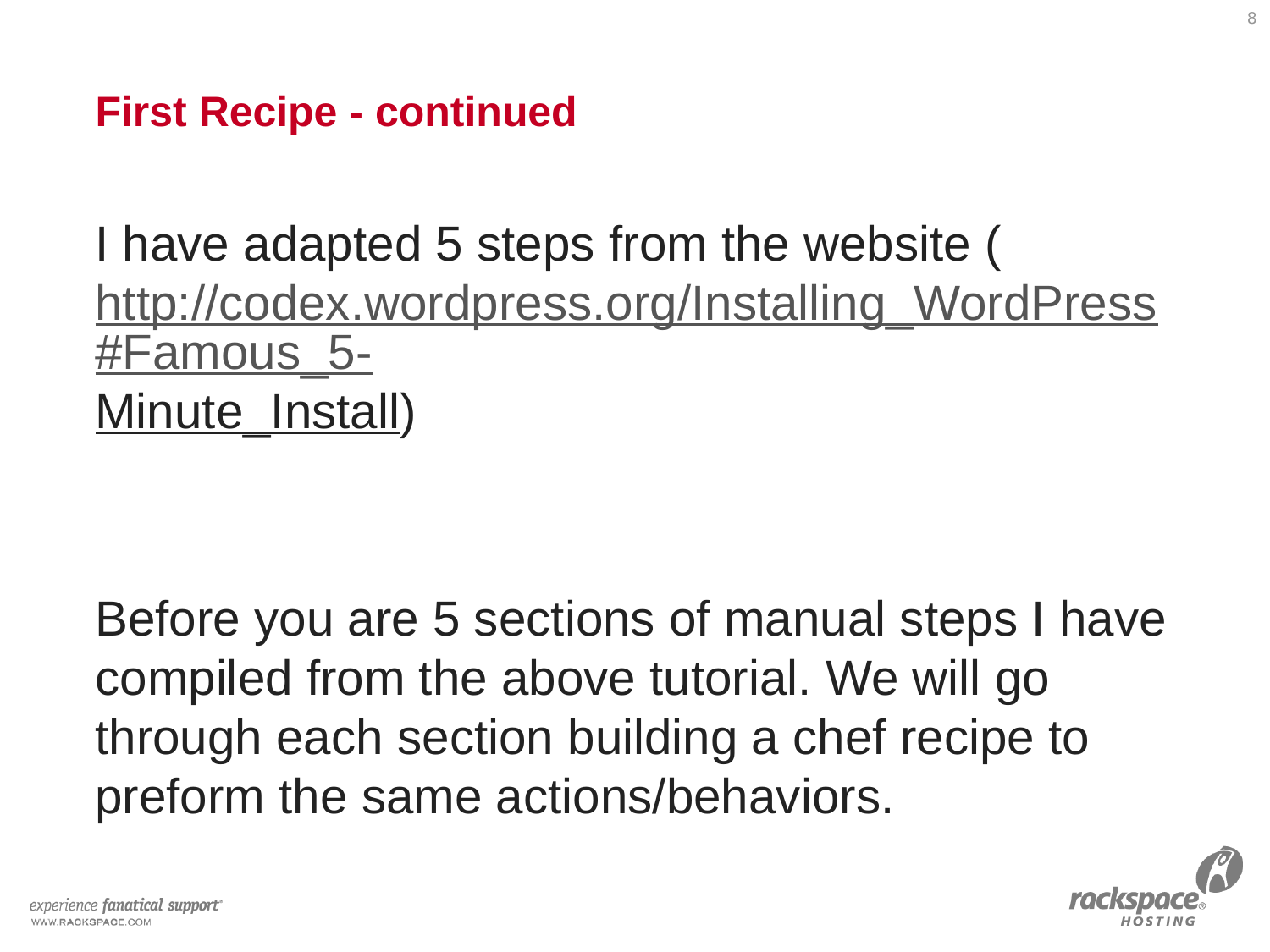

8
# First Recipe - continued
I have adapted 5 steps from the website (http://codex.wordpress.org/Installing_WordPress#Famous_5-Minute_Install)

Before you are 5 sections of manual steps I have compiled from the above tutorial. We will go through each section building a chef recipe to preform the same actions/behaviors.